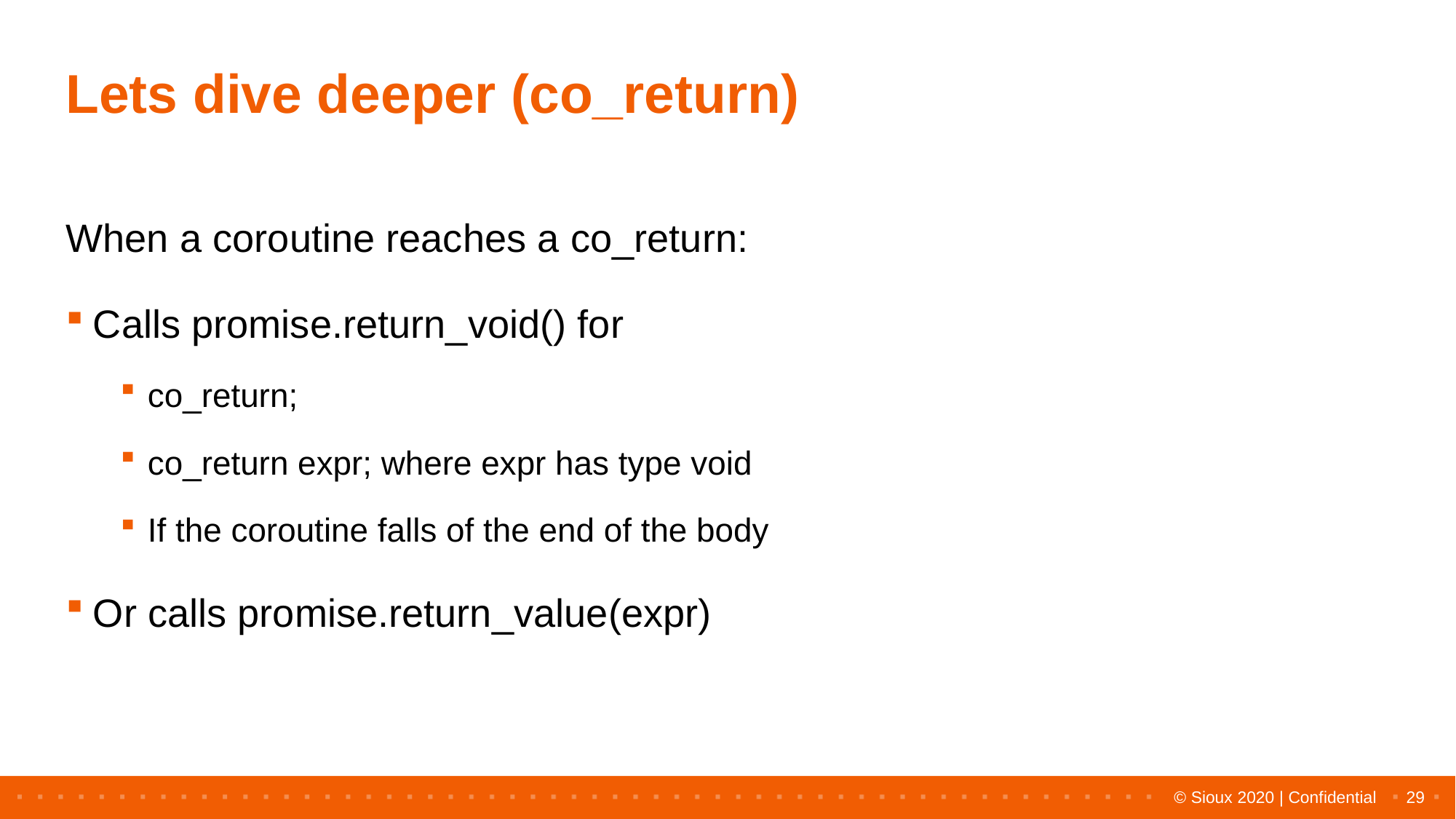

# Lets dive deeper (co_return)
When a coroutine reaches a co_return:
Calls promise.return_void() for
co_return;
co_return expr; where expr has type void
If the coroutine falls of the end of the body
Or calls promise.return_value(expr)
29
© Sioux 2020 | Confidential